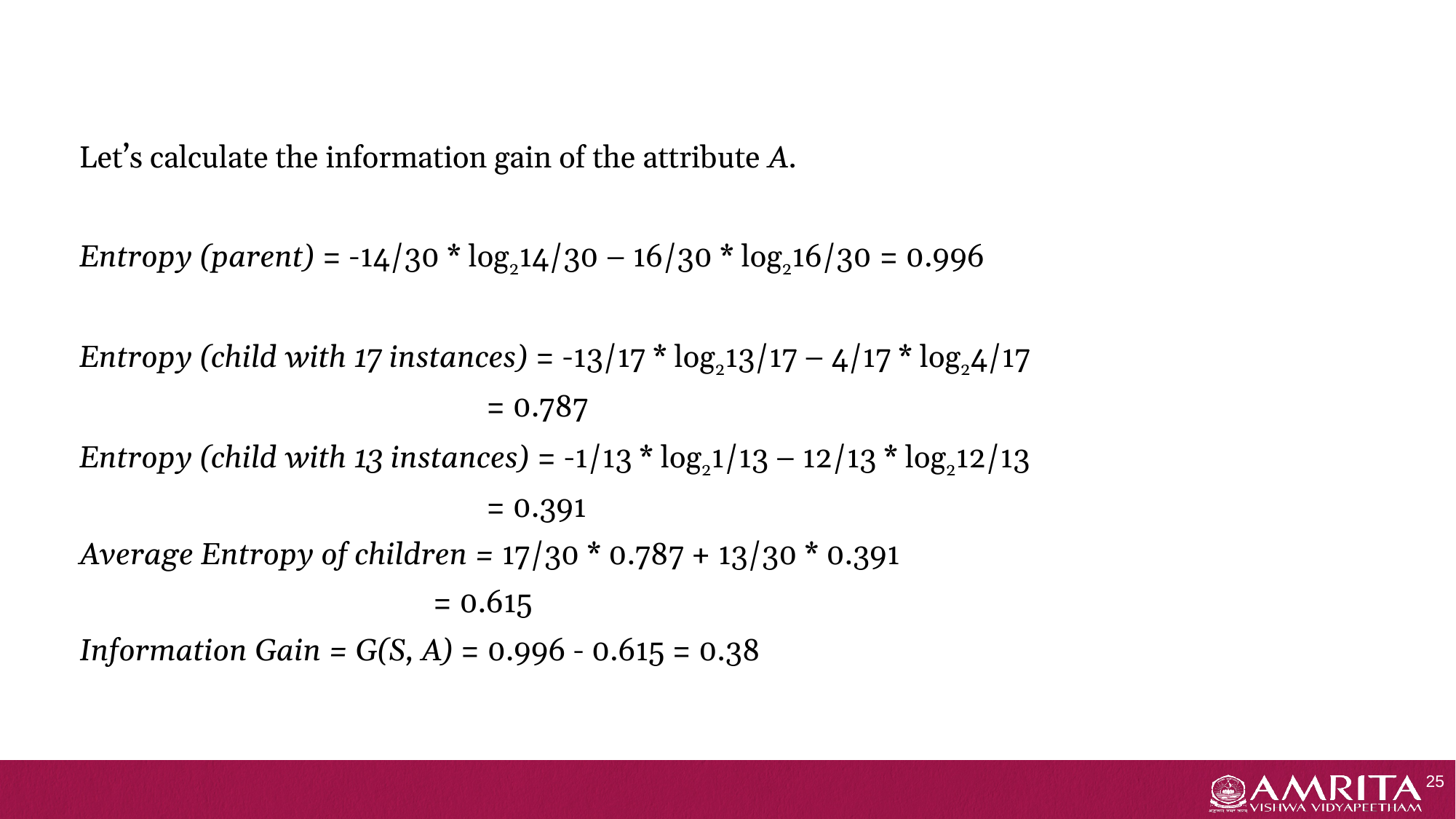

#
Let’s calculate the information gain of the attribute A.

Entropy (parent) = -14/30 * log214/30 – 16/30 * log216/30 = 0.996

Entropy (child with 17 instances) = -13/17 * log213/17 – 4/17 * log24/17
= 0.787
Entropy (child with 13 instances) = -1/13 * log21/13 – 12/13 * log212/13
= 0.391
Average Entropy of children = 17/30 * 0.787 + 13/30 * 0.391
= 0.615
Information Gain = G(S, A) = 0.996 - 0.615 = 0.38

25